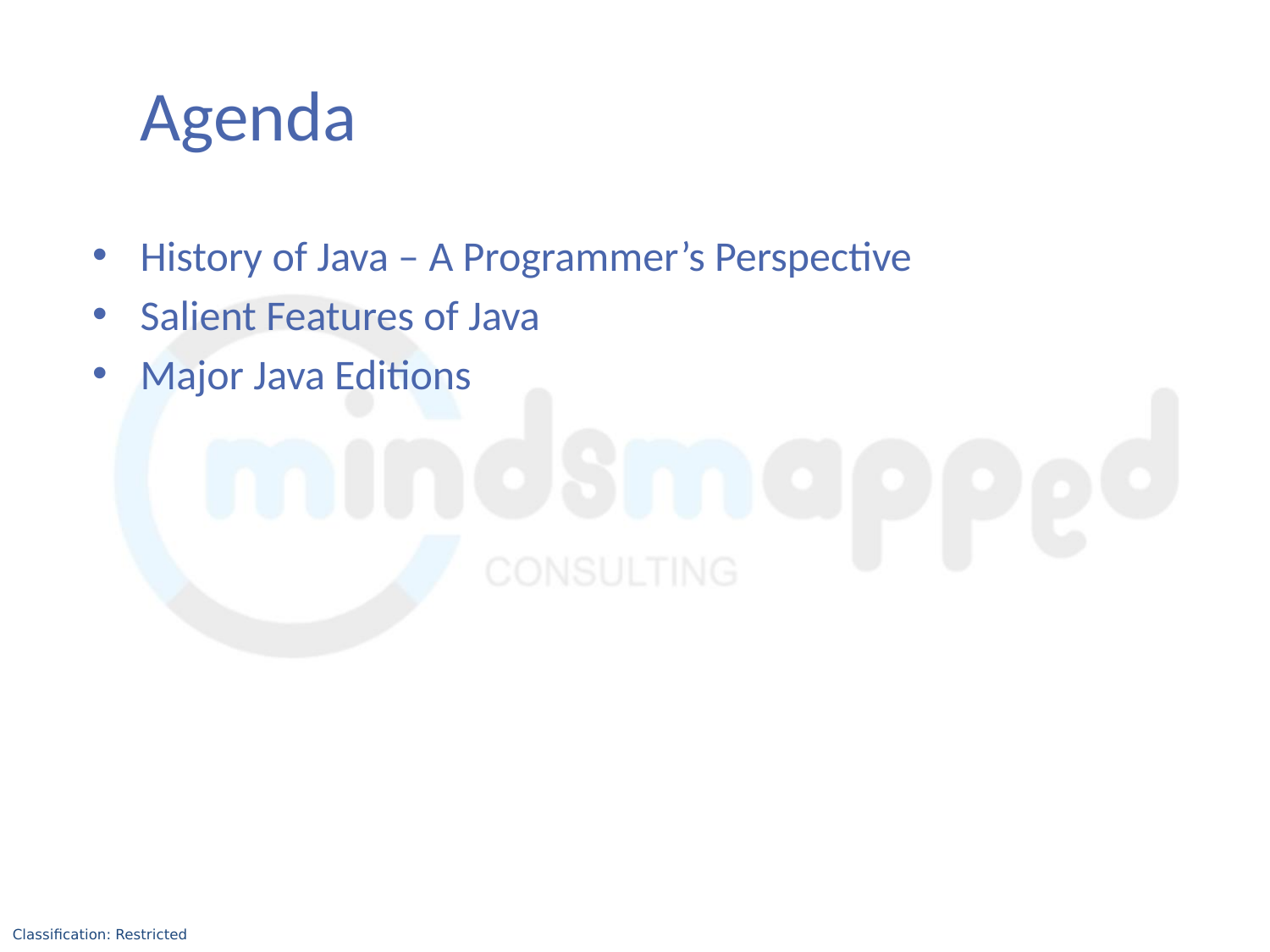

# Agenda

History of Java – A Programmer’s Perspective
Salient Features of Java
Major Java Editions